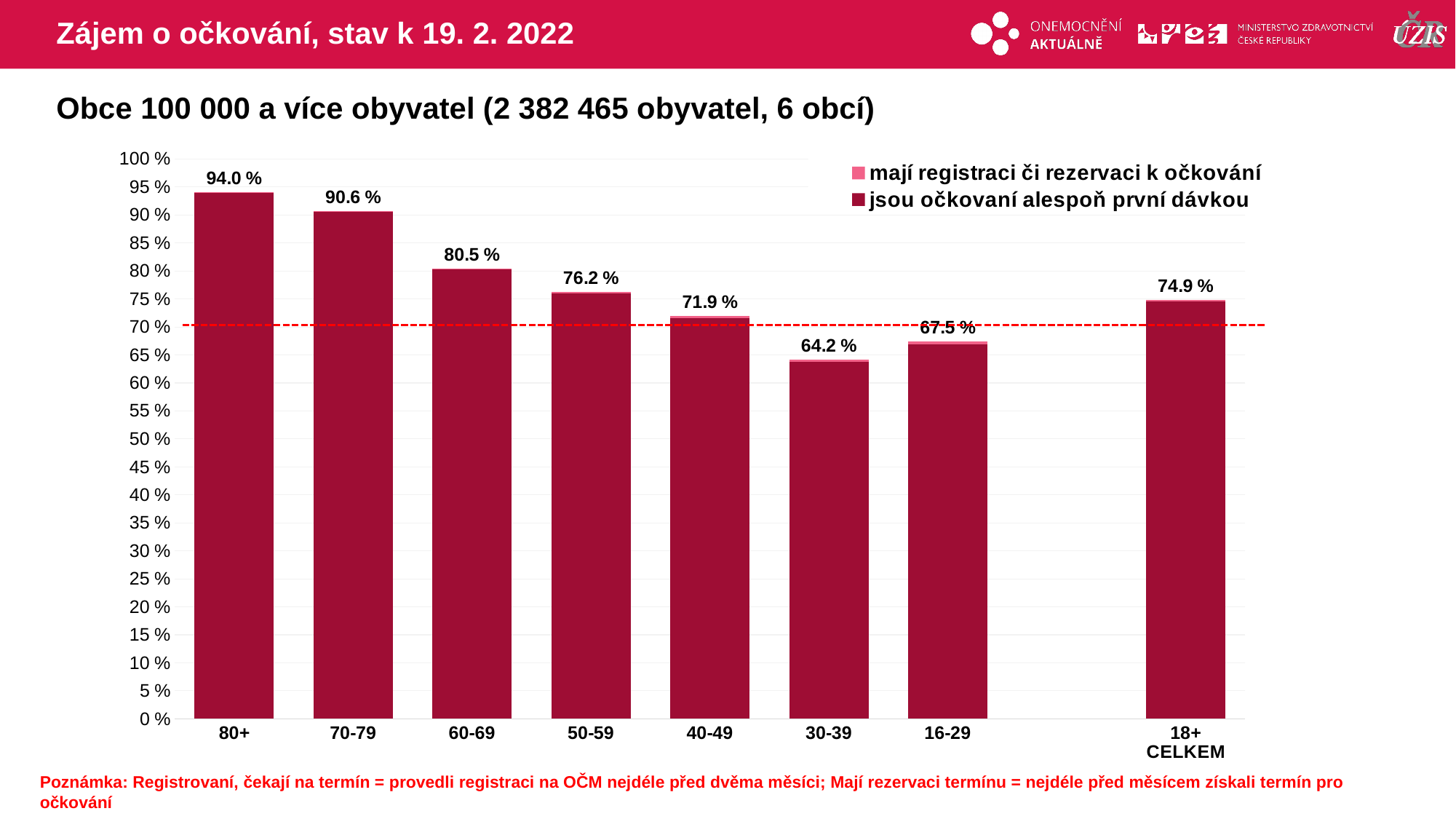

# Zájem o očkování, stav k 19. 2. 2022
Obce 100 000 a více obyvatel (2 382 465 obyvatel, 6 obcí)

### Chart

| Category | mají registraci či rezervaci k očkování | jsou očkovaní alespoň první dávkou |
|---|---|---|
| 80+ | 94.02531 | 93.9650887 |
| 70-79 | 90.63107 | 90.540576 |
| 60-69 | 80.45119 | 80.3251257 |
| 50-59 | 76.24276 | 76.0152249 |
| 40-49 | 71.93129 | 71.6217793 |
| 30-39 | 64.19355 | 63.7317445 |
| 16-29 | 67.45407 | 66.9513653 |
|  | None | None |
| 18+ CELKEM | 74.87301 | 74.5811647 |
Poznámka: Registrovaní, čekají na termín = provedli registraci na OČM nejdéle před dvěma měsíci; Mají rezervaci termínu = nejdéle před měsícem získali termín pro očkování